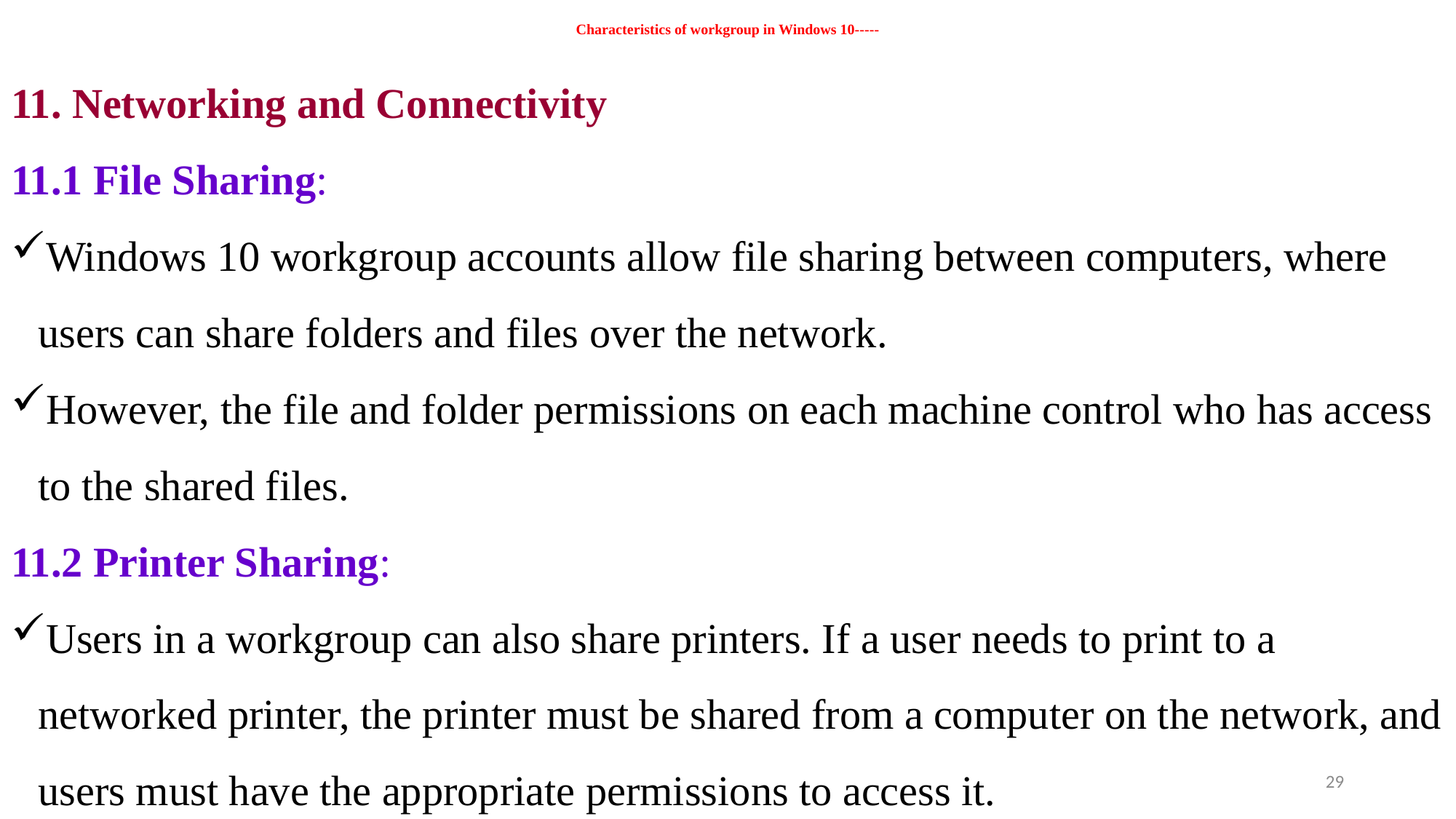

# Characteristics of workgroup in Windows 10-----
11. Networking and Connectivity
11.1 File Sharing:
Windows 10 workgroup accounts allow file sharing between computers, where users can share folders and files over the network.
However, the file and folder permissions on each machine control who has access to the shared files.
11.2 Printer Sharing:
Users in a workgroup can also share printers. If a user needs to print to a networked printer, the printer must be shared from a computer on the network, and users must have the appropriate permissions to access it.
29